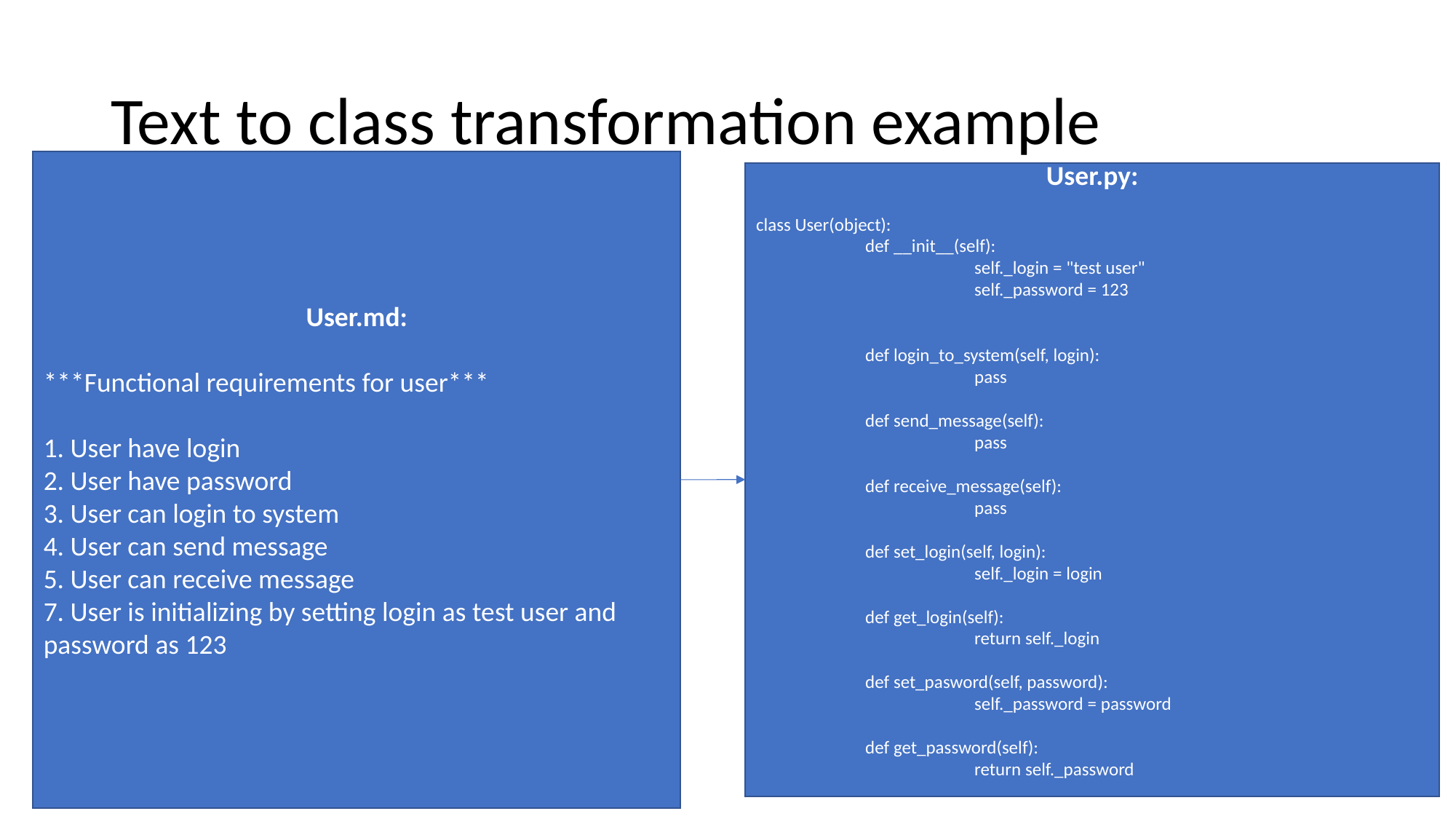

# Text to class transformation example
User.md:

***Functional requirements for user***

1. User have login
2. User have password
3. User can login to system
4. User can send message
5. User can receive message
7. User is initializing by setting login as test user and password as 123
User.py:

class User(object):
	def __init__(self):
		self._login = "test user"
		self._password = 123

	def login_to_system(self, login):
		pass

	def send_message(self):
		pass

	def receive_message(self):
		pass

	def set_login(self, login):
		self._login = login

	def get_login(self):
		return self._login

	def set_pasword(self, password):
		self._password = password

	def get_password(self):
		return self._password